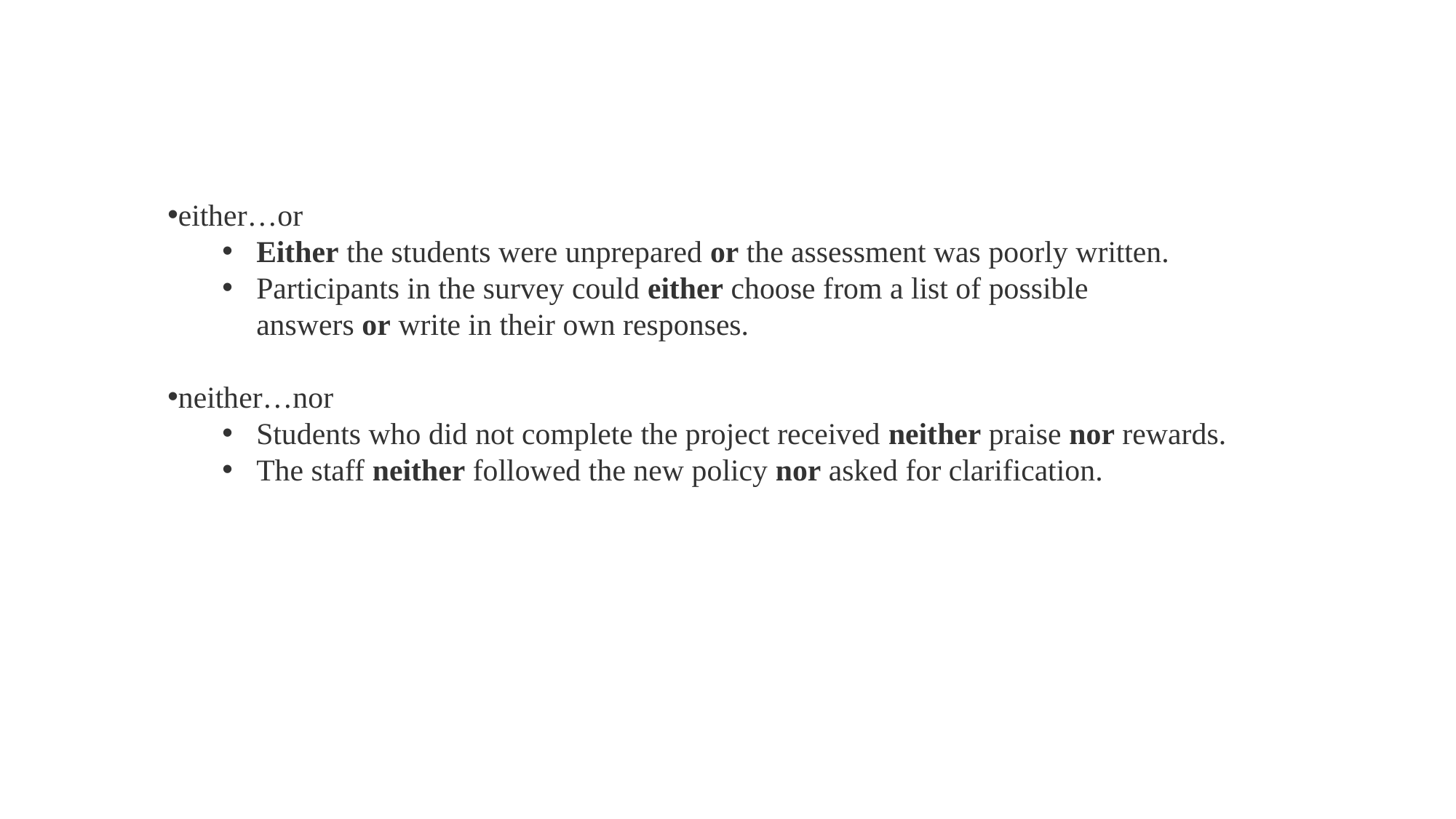

either…or
Either the students were unprepared or the assessment was poorly written.
Participants in the survey could either choose from a list of possible answers or write in their own responses.

neither…nor
Students who did not complete the project received neither praise nor rewards.
The staff neither followed the new policy nor asked for clarification.